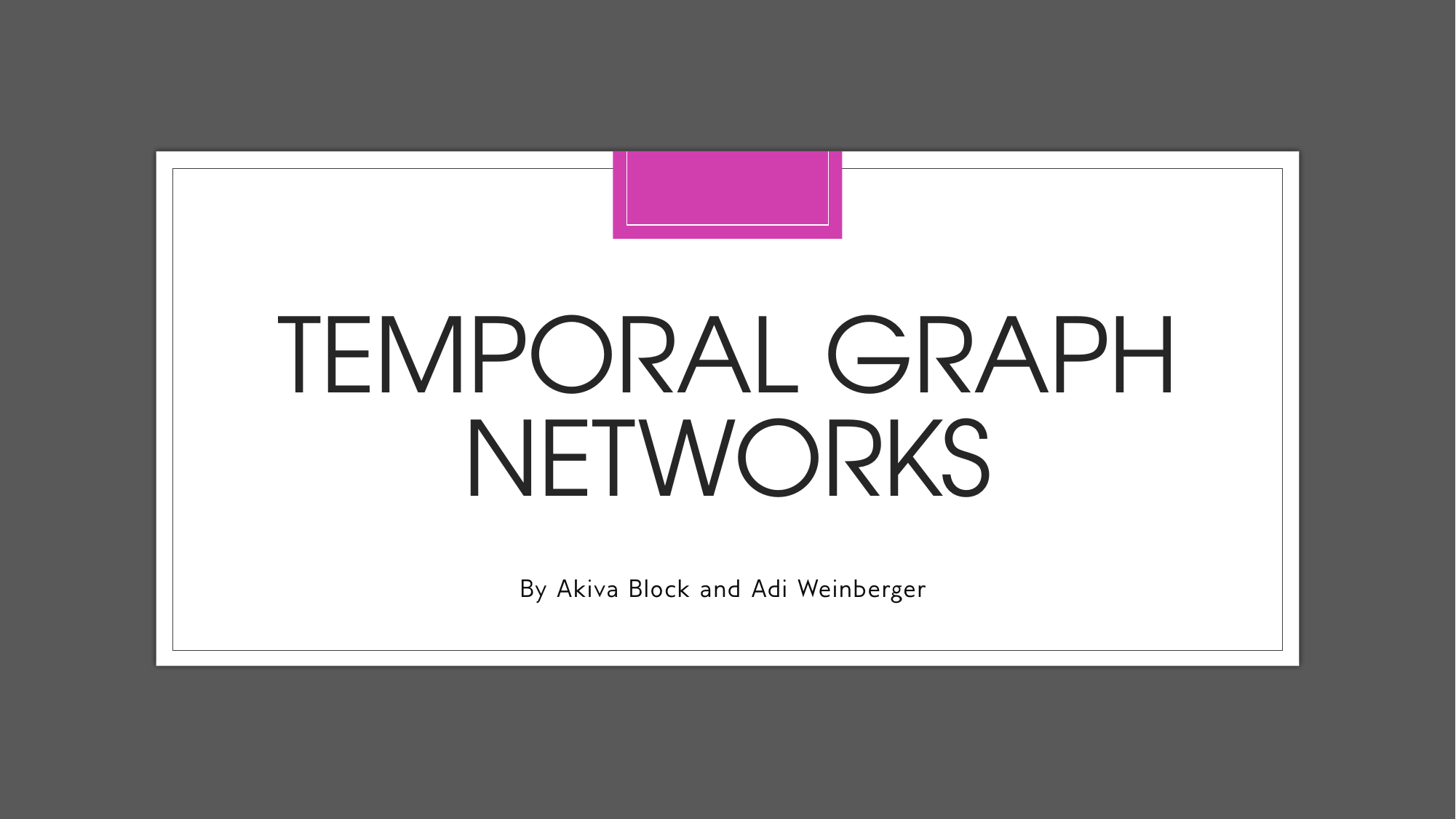

# Temporal graph networks
By Akiva Block and Adi Weinberger